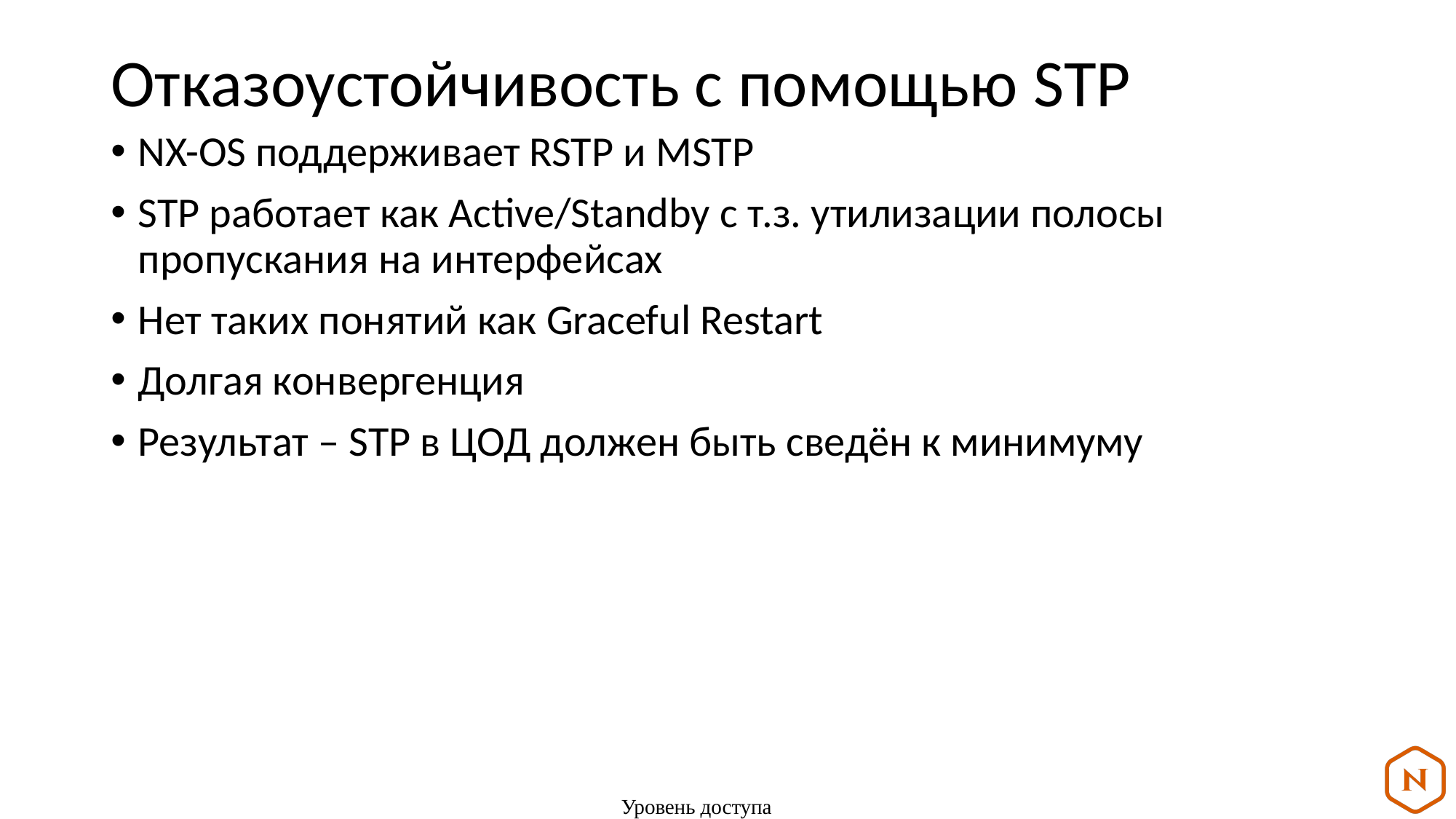

# Отказоустойчивость с помощью STP
NX-OS поддерживает RSTP и MSTP
STP работает как Active/Standby с т.з. утилизации полосы пропускания на интерфейсах
Нет таких понятий как Graceful Restart
Долгая конвергенция
Результат – STP в ЦОД должен быть сведён к минимуму
Уровень доступа